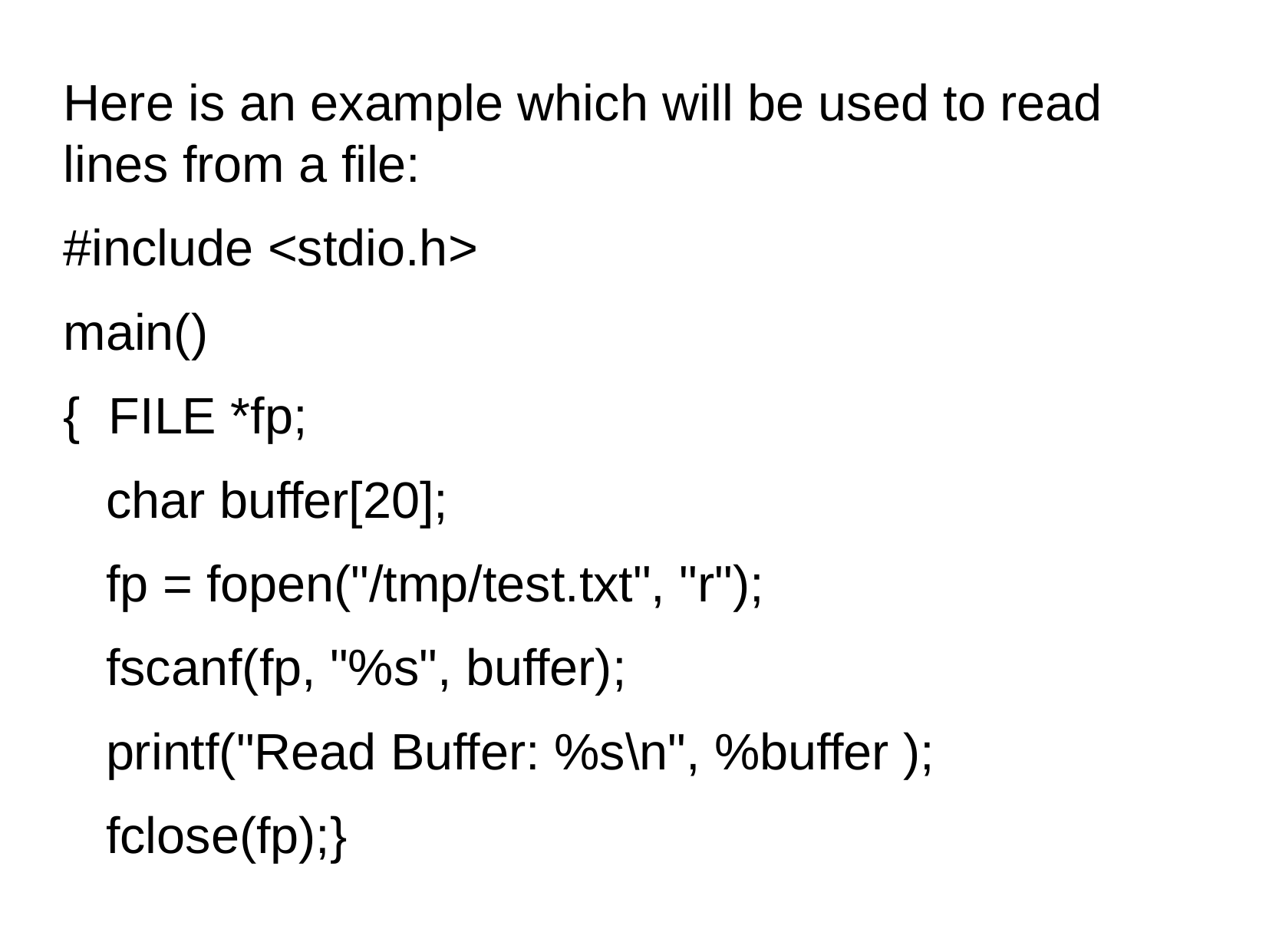

Here is an example which will be used to read lines from a file:
#include <stdio.h>
main()
{  FILE *fp;
   char buffer[20];
   fp = fopen("/tmp/test.txt", "r");
   fscanf(fp, "%s", buffer);
   printf("Read Buffer: %s\n", %buffer );
   fclose(fp);}